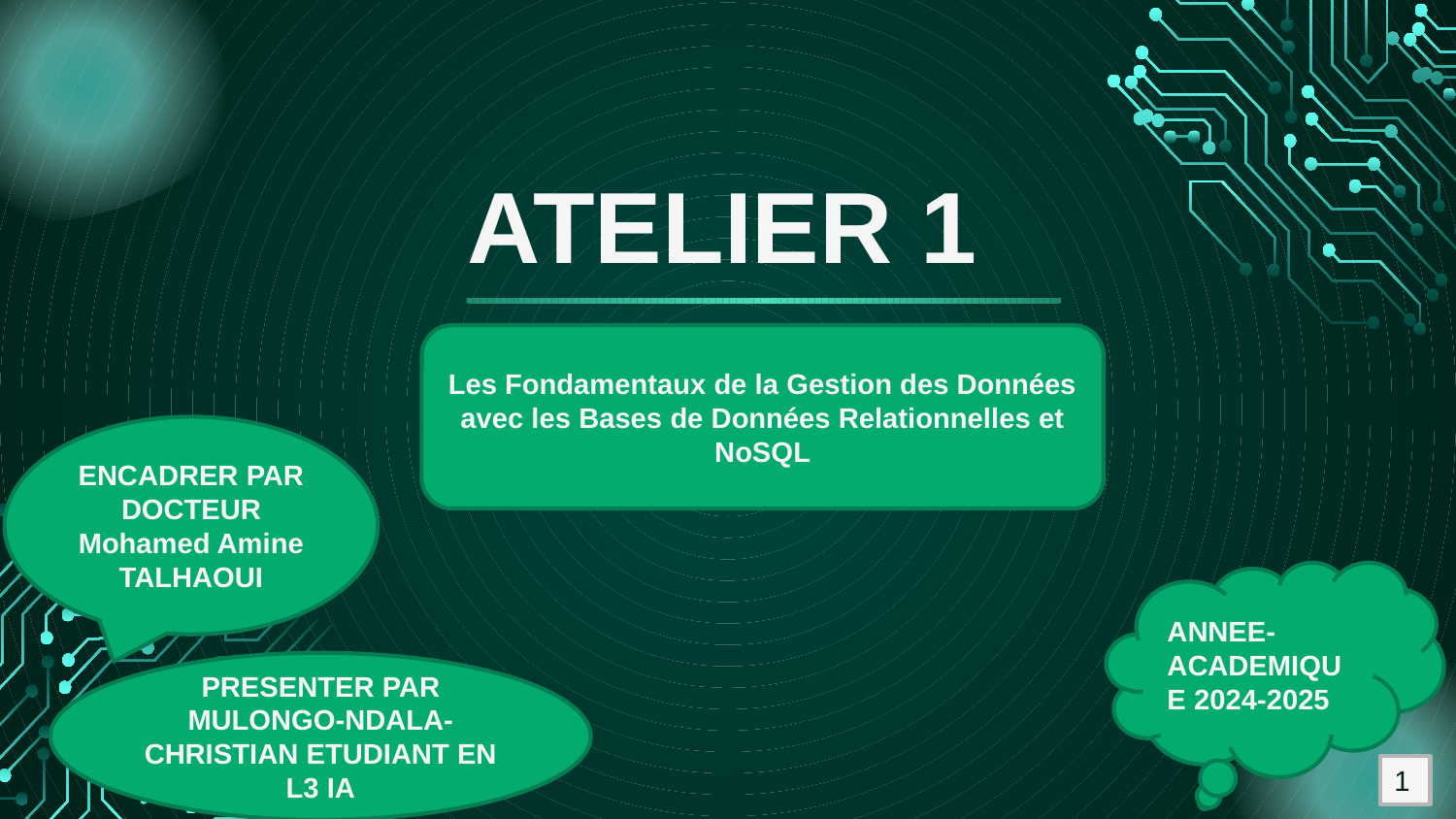

# ATELIER 1

Les Fondamentaux de la Gestion des Données avec les Bases de Données Relationnelles et NoSQL
ENCADRER PAR DOCTEUR Mohamed Amine TALHAOUI

ANNEE-ACADEMIQUE 2024-2025

PRESENTER PAR MULONGO-NDALA-CHRISTIAN ETUDIANT EN L3 IA
1